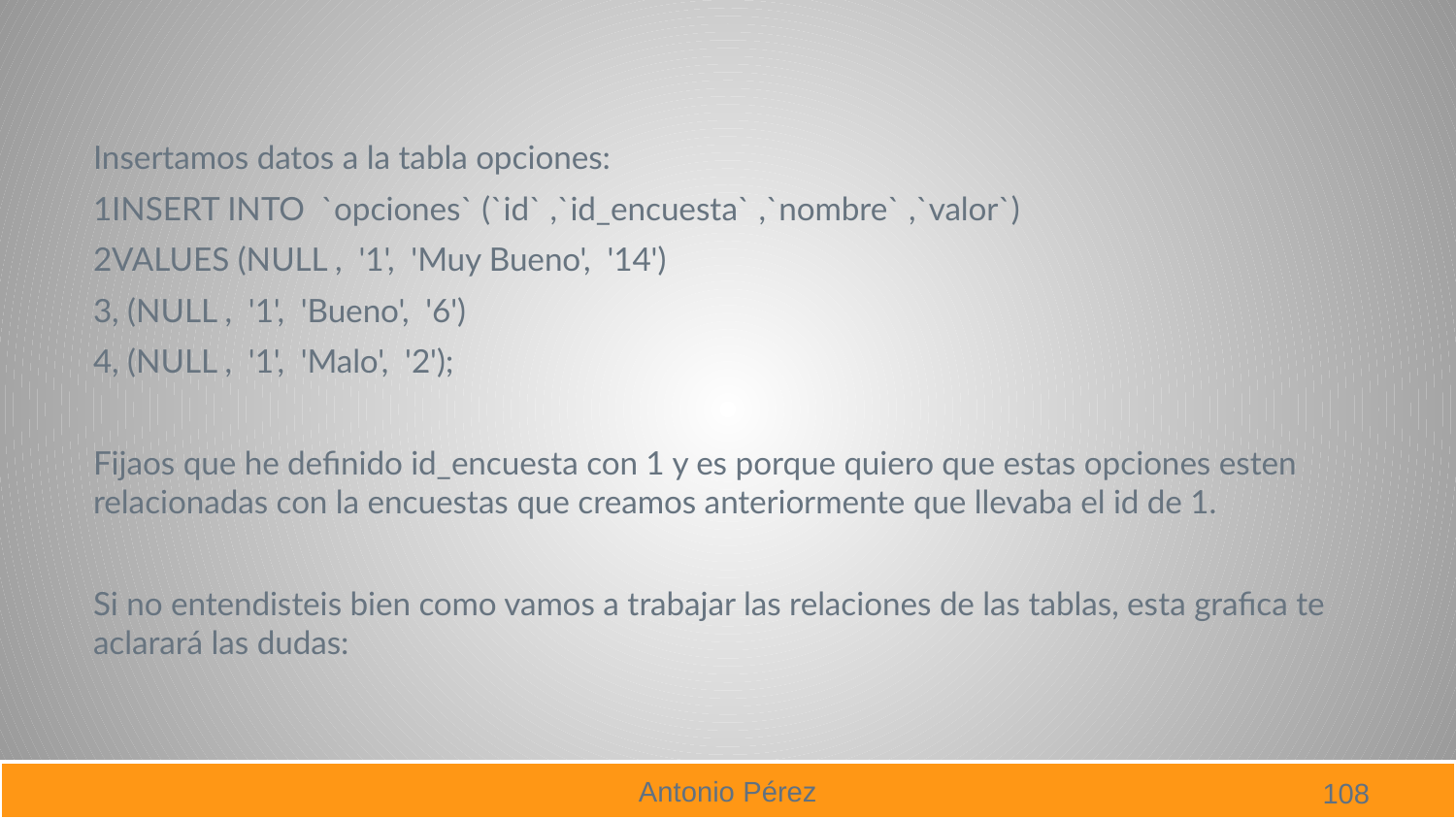

Insertamos datos a la tabla opciones:
1INSERT INTO  `opciones` (`id` ,`id_encuesta` ,`nombre` ,`valor`)
2VALUES (NULL ,  '1',  'Muy Bueno',  '14')
3, (NULL ,  '1',  'Bueno',  '6')
4, (NULL ,  '1',  'Malo',  '2');

Fijaos que he definido id_encuesta con 1 y es porque quiero que estas opciones esten relacionadas con la encuestas que creamos anteriormente que llevaba el id de 1.

Si no entendisteis bien como vamos a trabajar las relaciones de las tablas, esta grafica te aclarará las dudas:
108